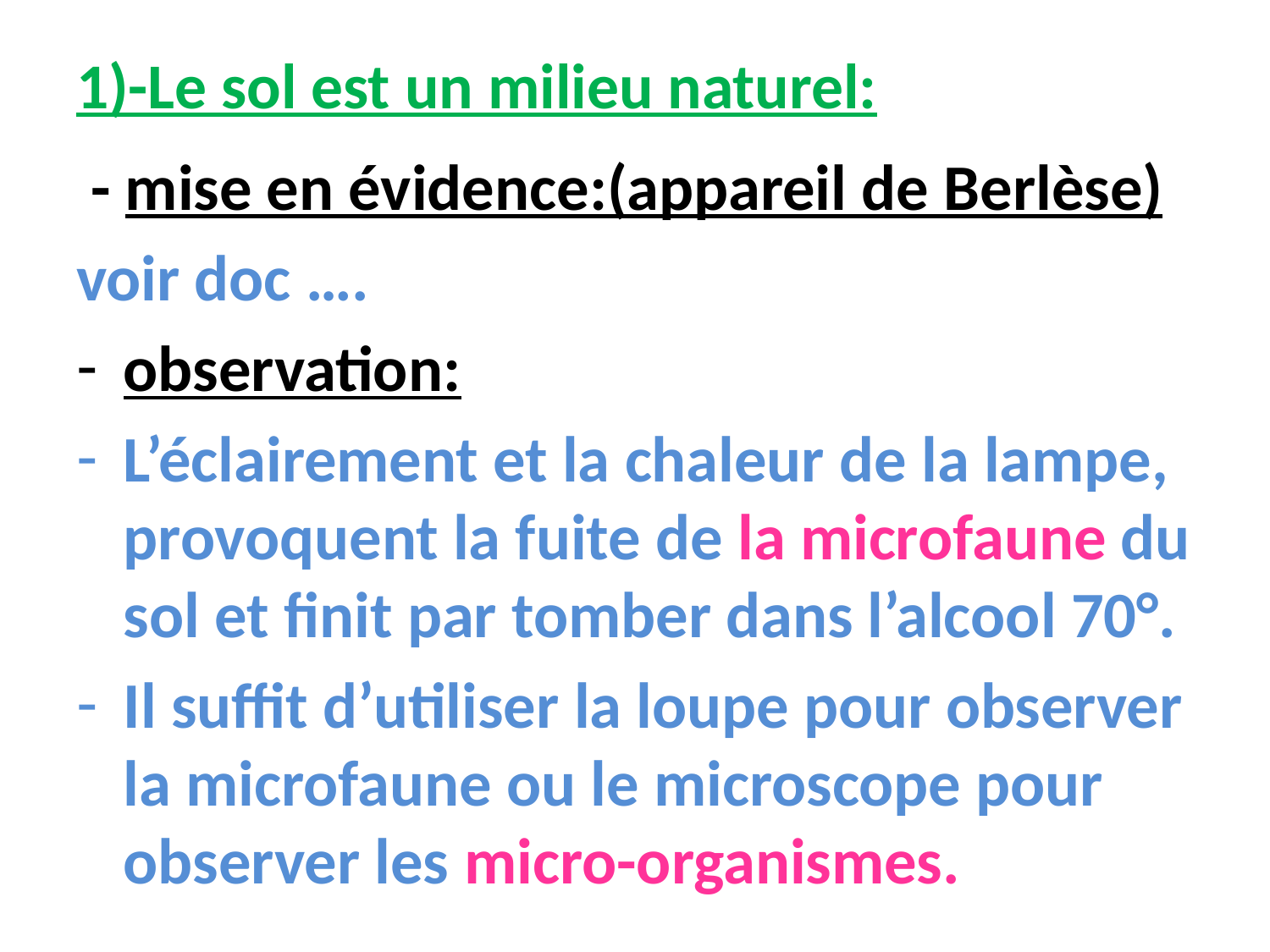

# 1)-Le sol est un milieu naturel:
 - mise en évidence:(appareil de Berlèse)
voir doc ….
observation:
L’éclairement et la chaleur de la lampe, provoquent la fuite de la microfaune du sol et finit par tomber dans l’alcool 70°.
Il suffit d’utiliser la loupe pour observer la microfaune ou le microscope pour observer les micro-organismes.